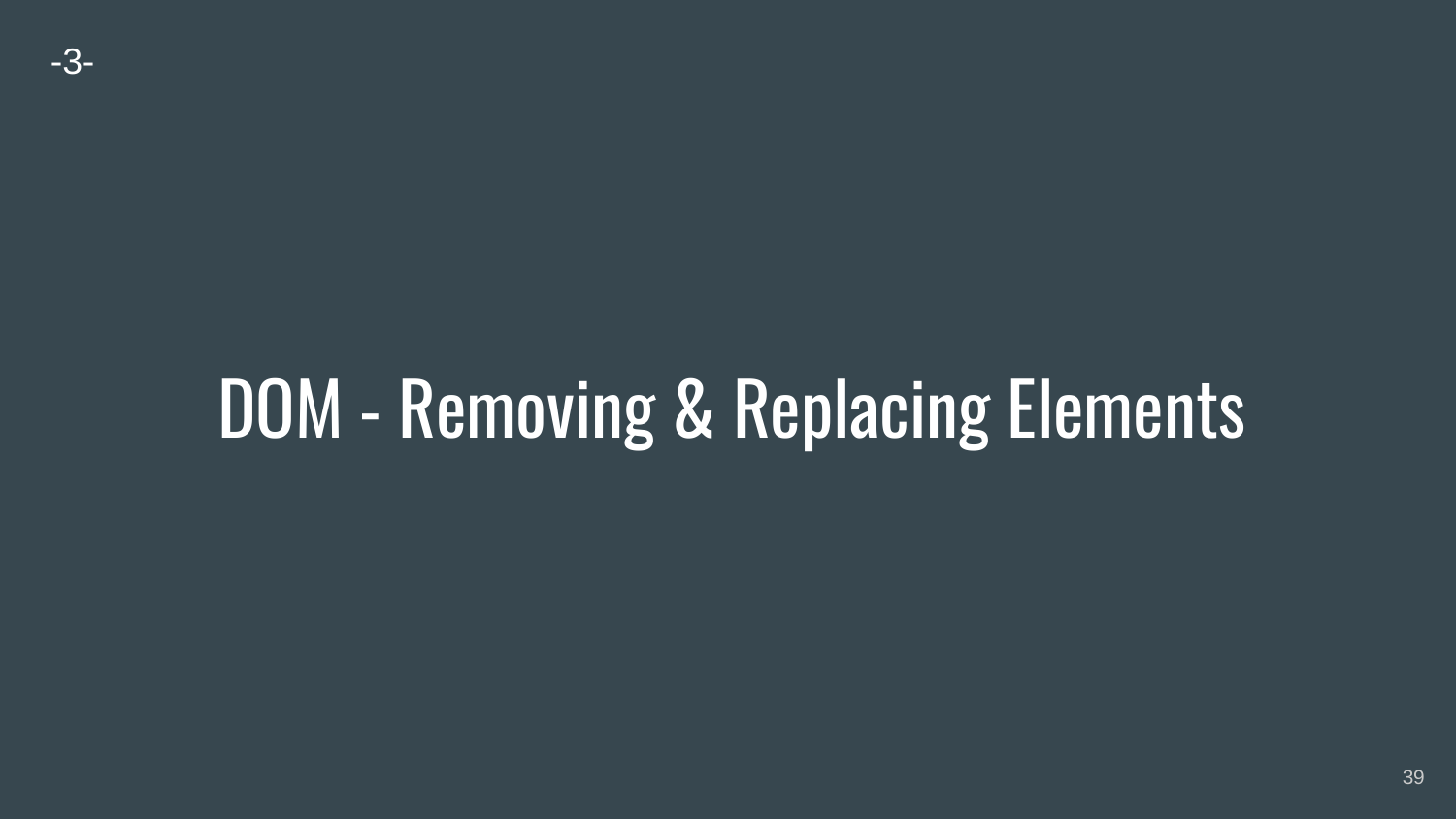

-3-
# DOM - Removing & Replacing Elements
39